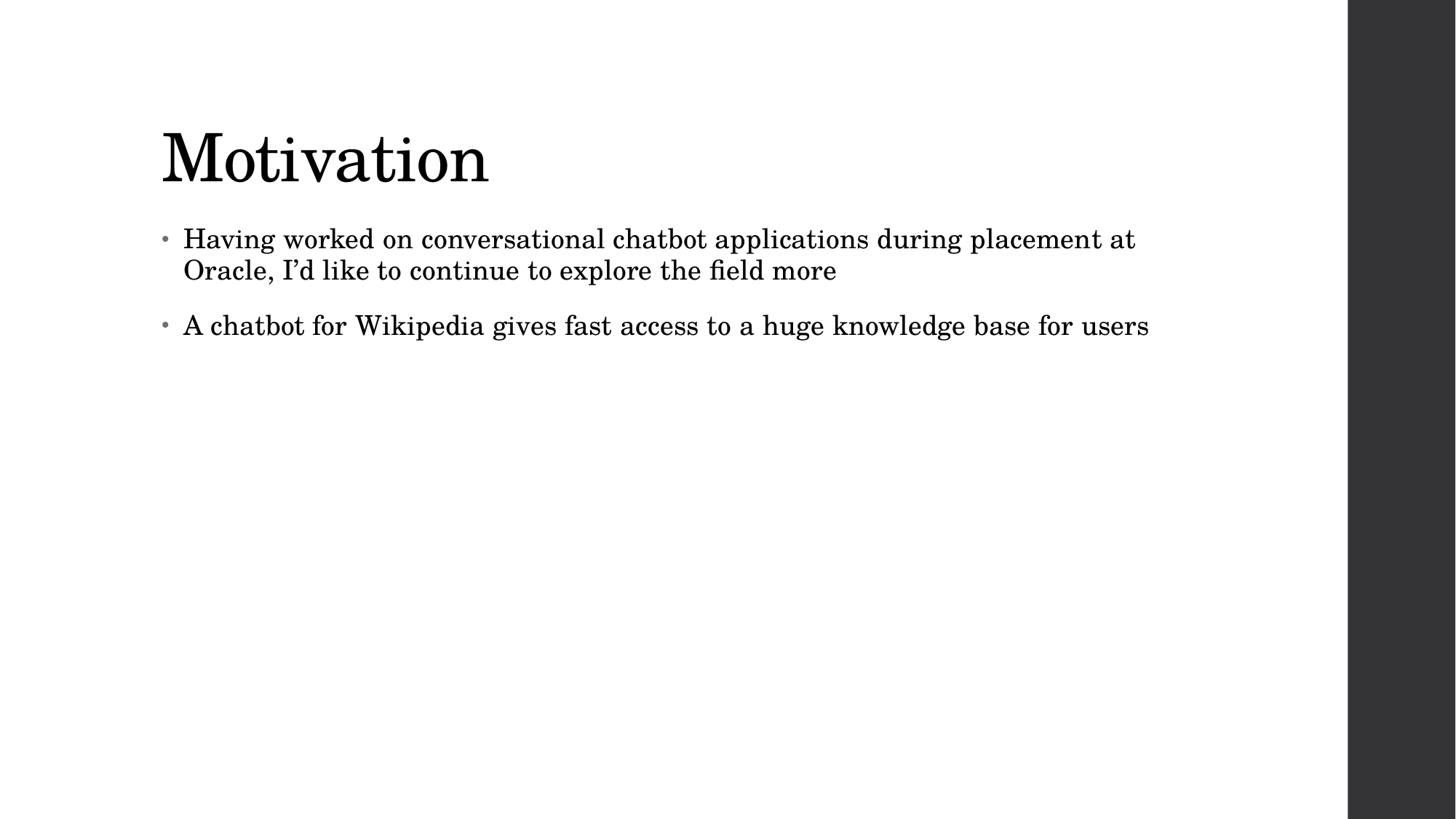

# Motivation
Having worked on conversational chatbot applications during placement at Oracle, I’d like to continue to explore the field more
A chatbot for Wikipedia gives fast access to a huge knowledge base for users